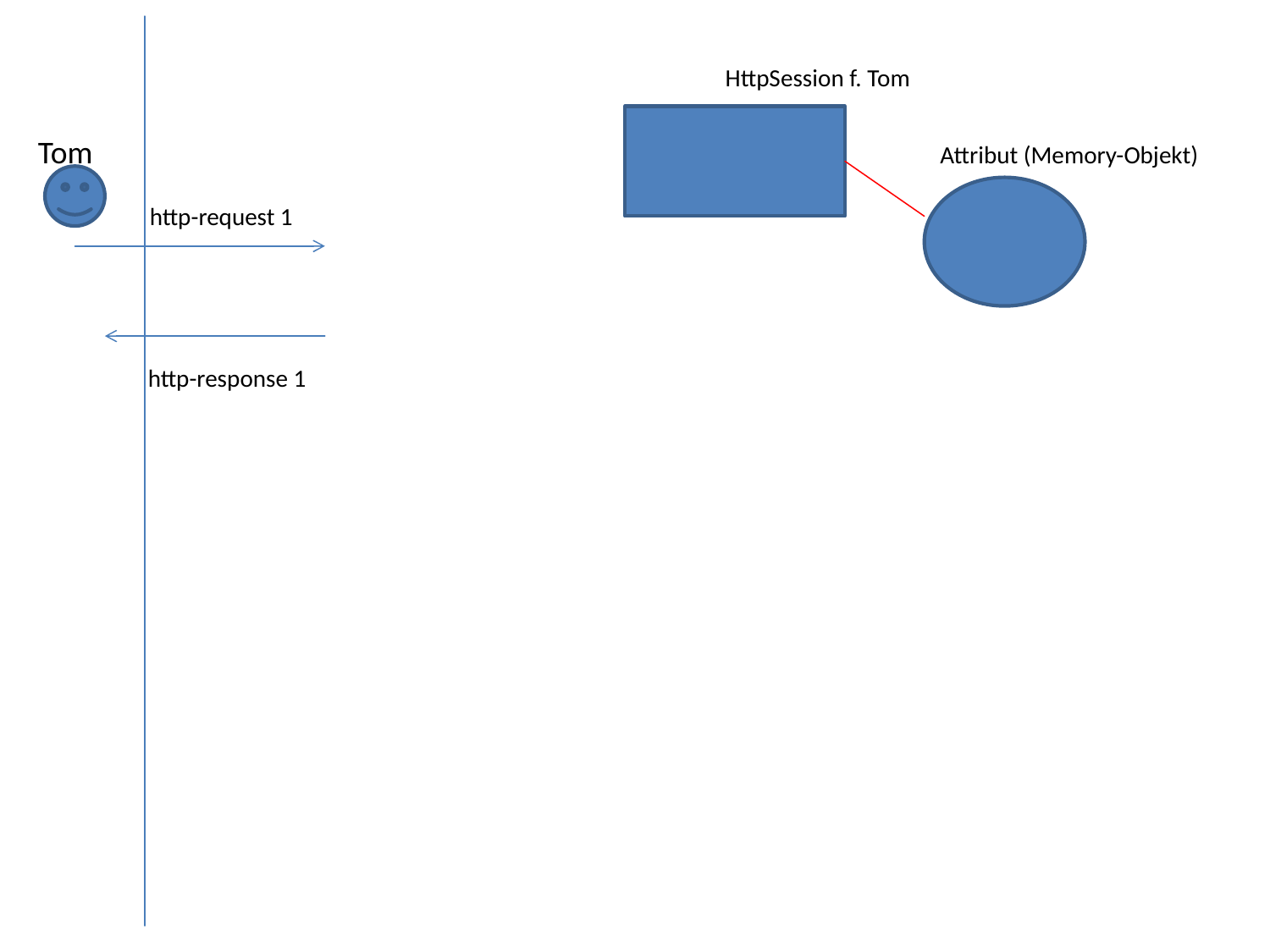

HttpSession f. Tom

Tom
Attribut (Memory-Objekt)

http-request 1
http-response 1